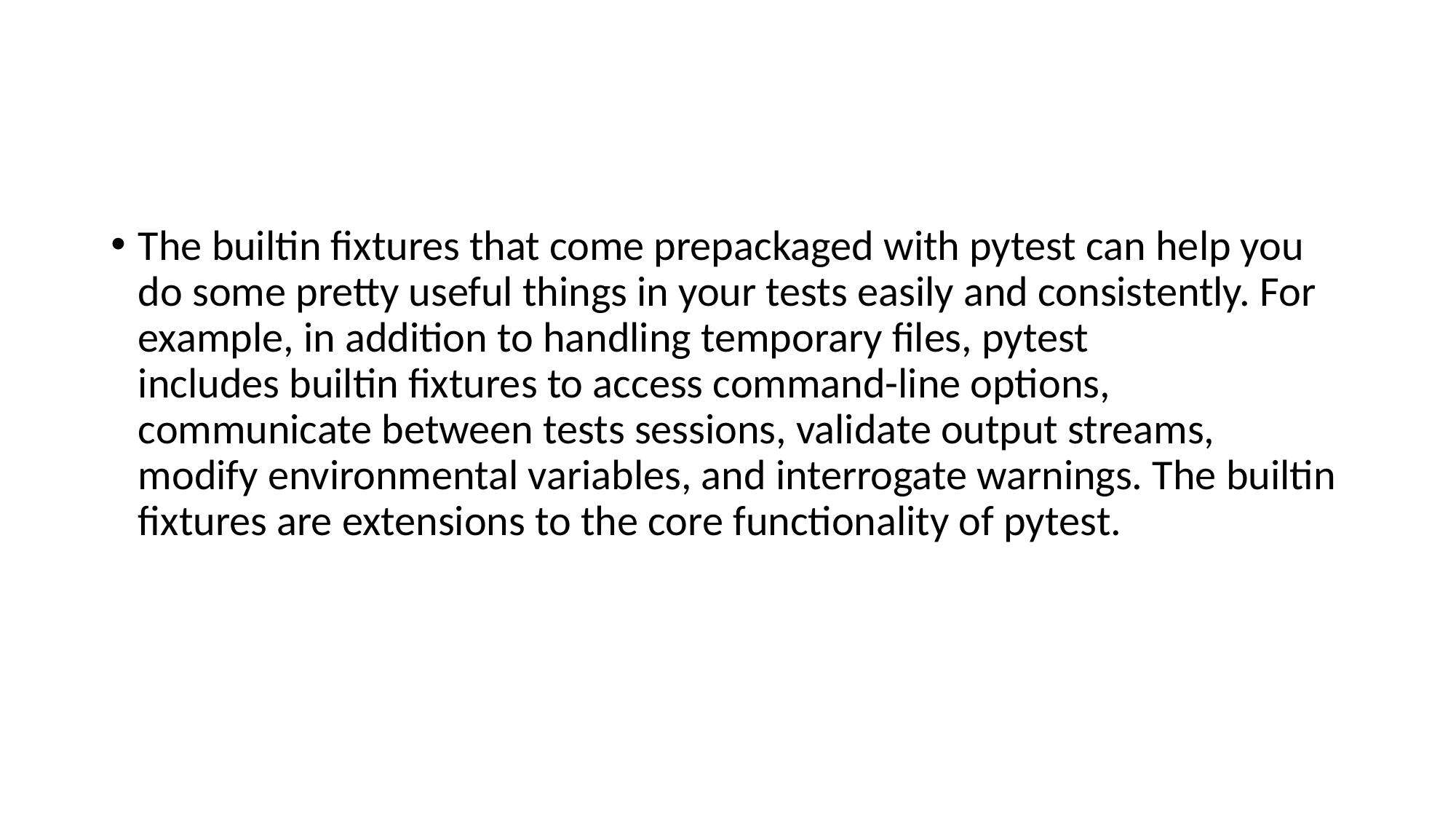

#
The builtin fixtures that come prepackaged with pytest can help you do some pretty useful things in your tests easily and consistently. For example, in addition to handling temporary files, pytest
includes builtin fixtures to access command-line options, communicate between tests sessions, validate output streams, modify environmental variables, and interrogate warnings. The builtin
fixtures are extensions to the core functionality of pytest.